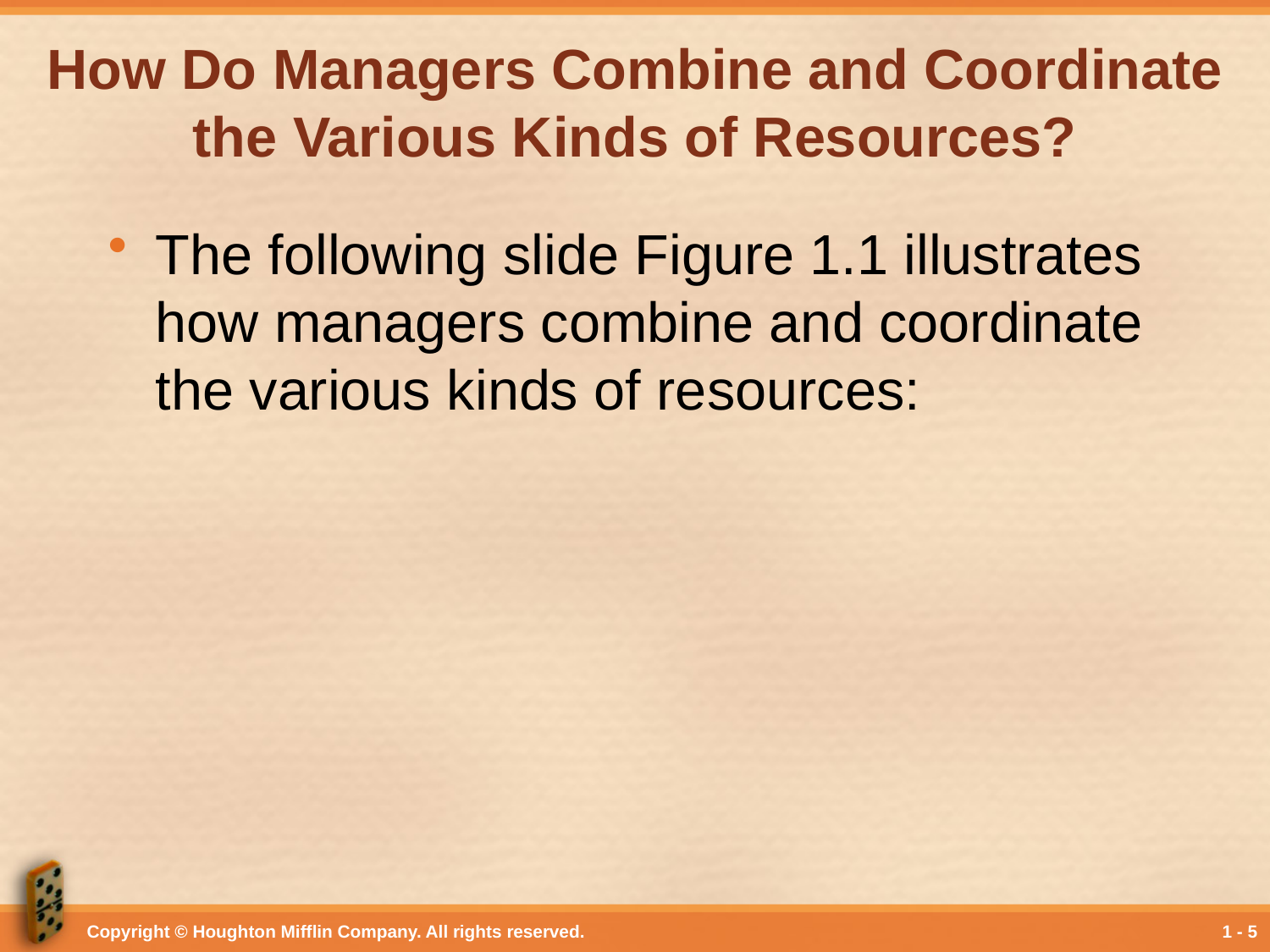

# How Do Managers Combine and Coordinate the Various Kinds of Resources?
The following slide Figure 1.1 illustrates how managers combine and coordinate the various kinds of resources:
Copyright © Houghton Mifflin Company. All rights reserved.
1 - 5